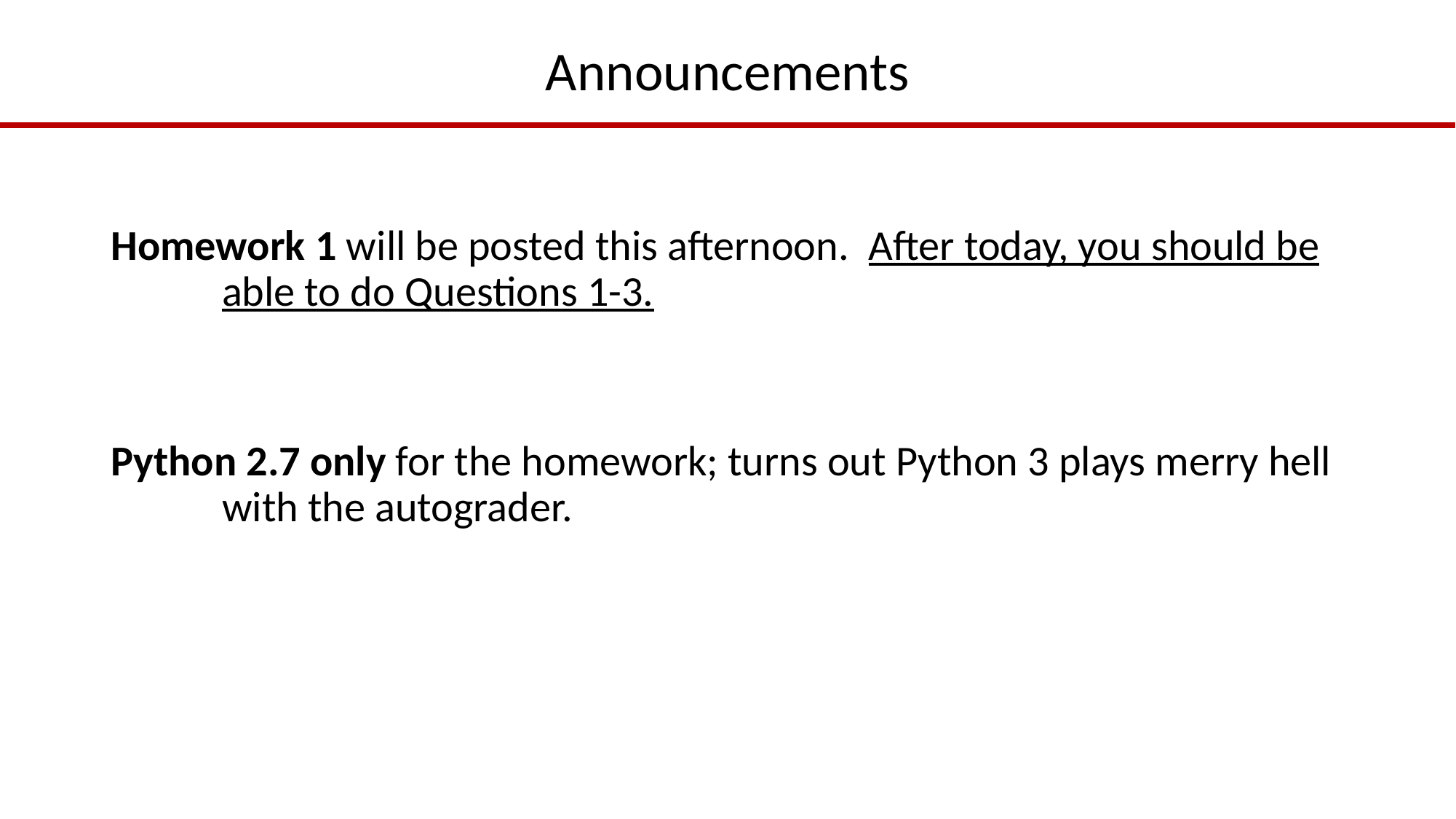

# Announcements
Homework 1 will be posted this afternoon.  After today, you should be able to do Questions 1-3.
Python 2.7 only for the homework; turns out Python 3 plays merry hell with the autograder.